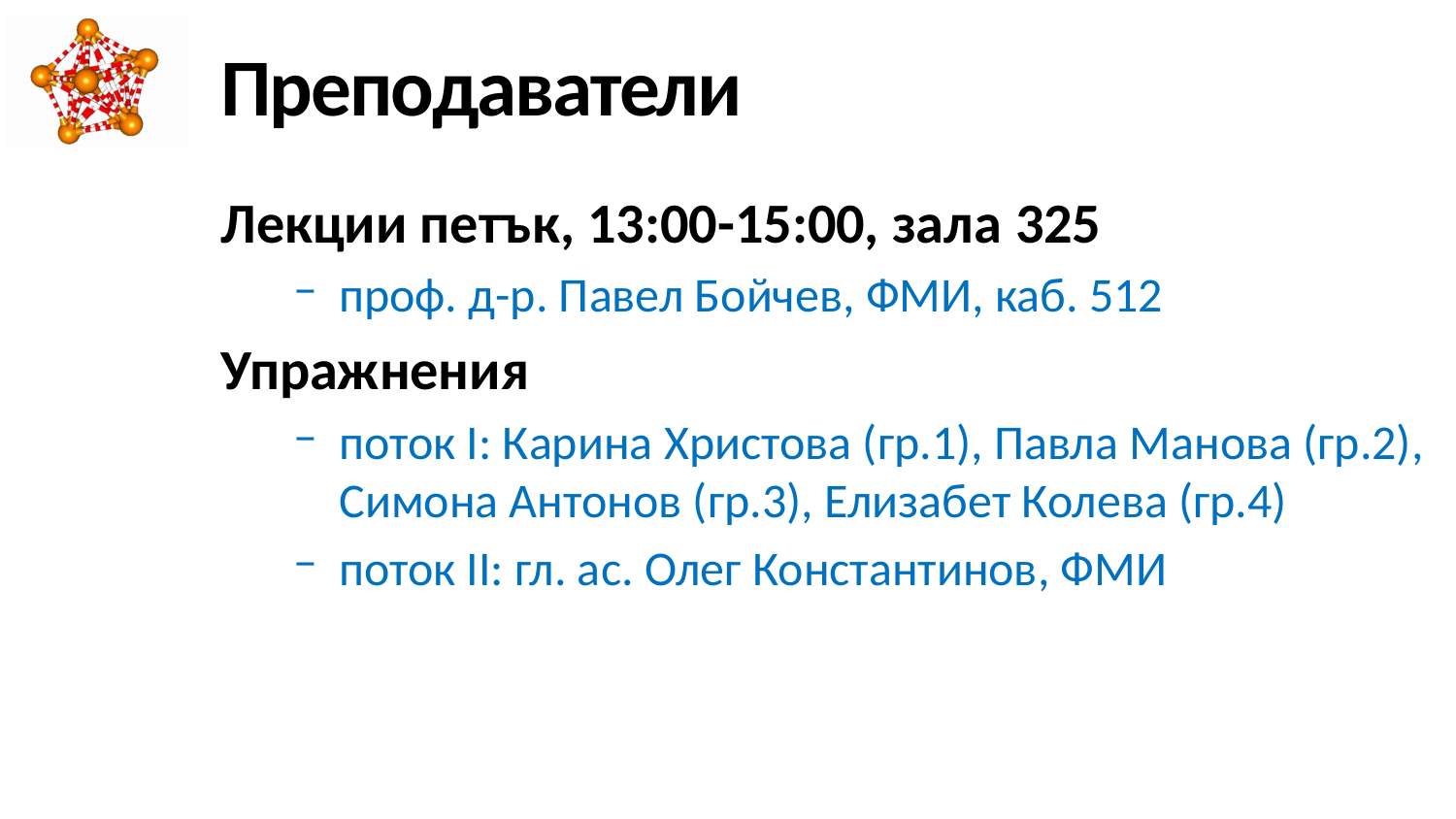

# Преподаватели
Лекции петък, 13:00-15:00, зала 325
проф. д-р. Павел Бойчев, ФМИ, каб. 512
Упражнения
поток I: Карина Христова (гр.1), Павла Манова (гр.2), Симона Антонов (гр.3), Елизабет Колева (гр.4)
поток II: гл. ас. Олег Константинов, ФМИ